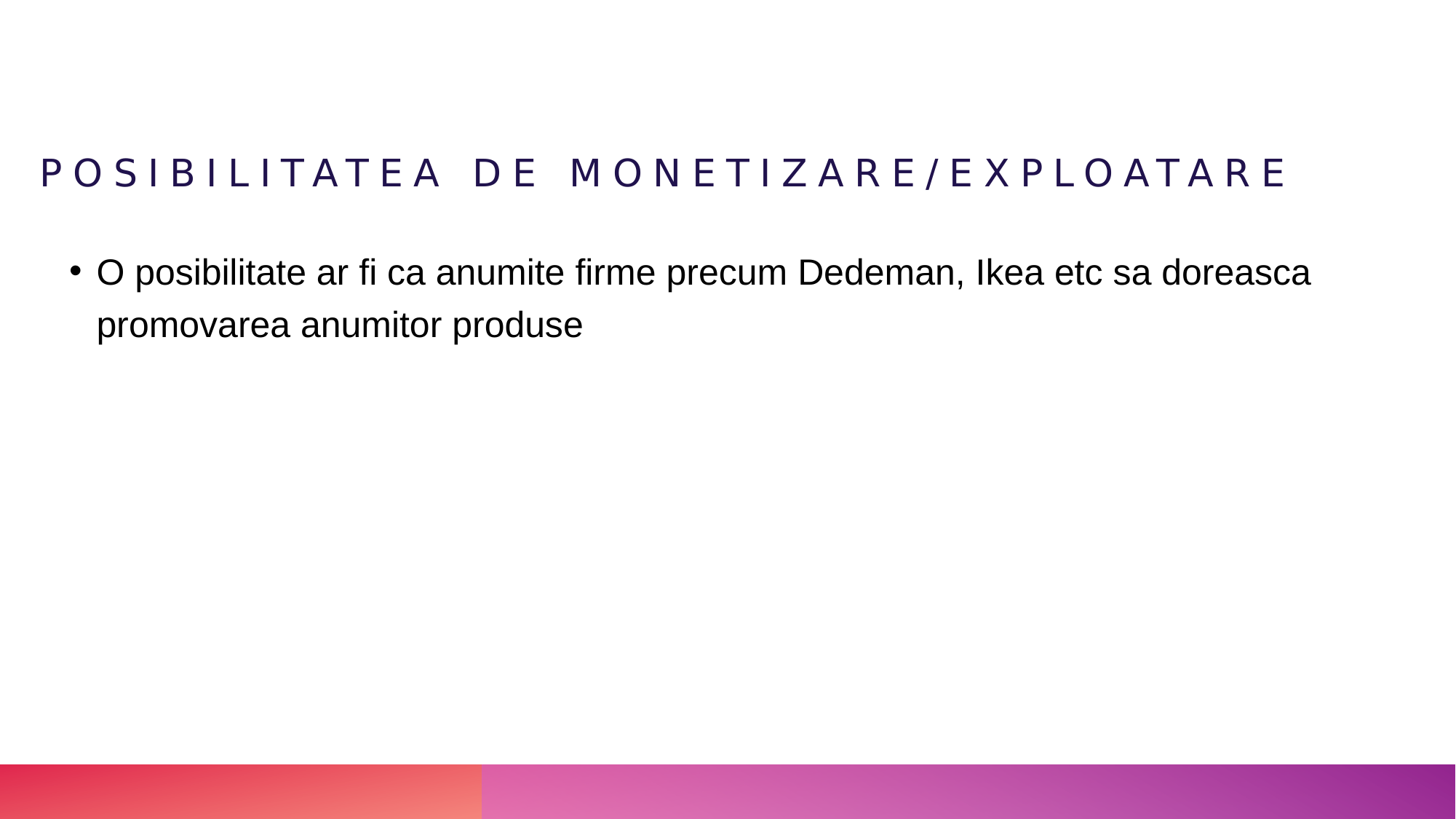

# Posibilitatea de monetizare/exploatare
O posibilitate ar fi ca anumite firme precum Dedeman, Ikea etc sa doreasca promovarea anumitor produse